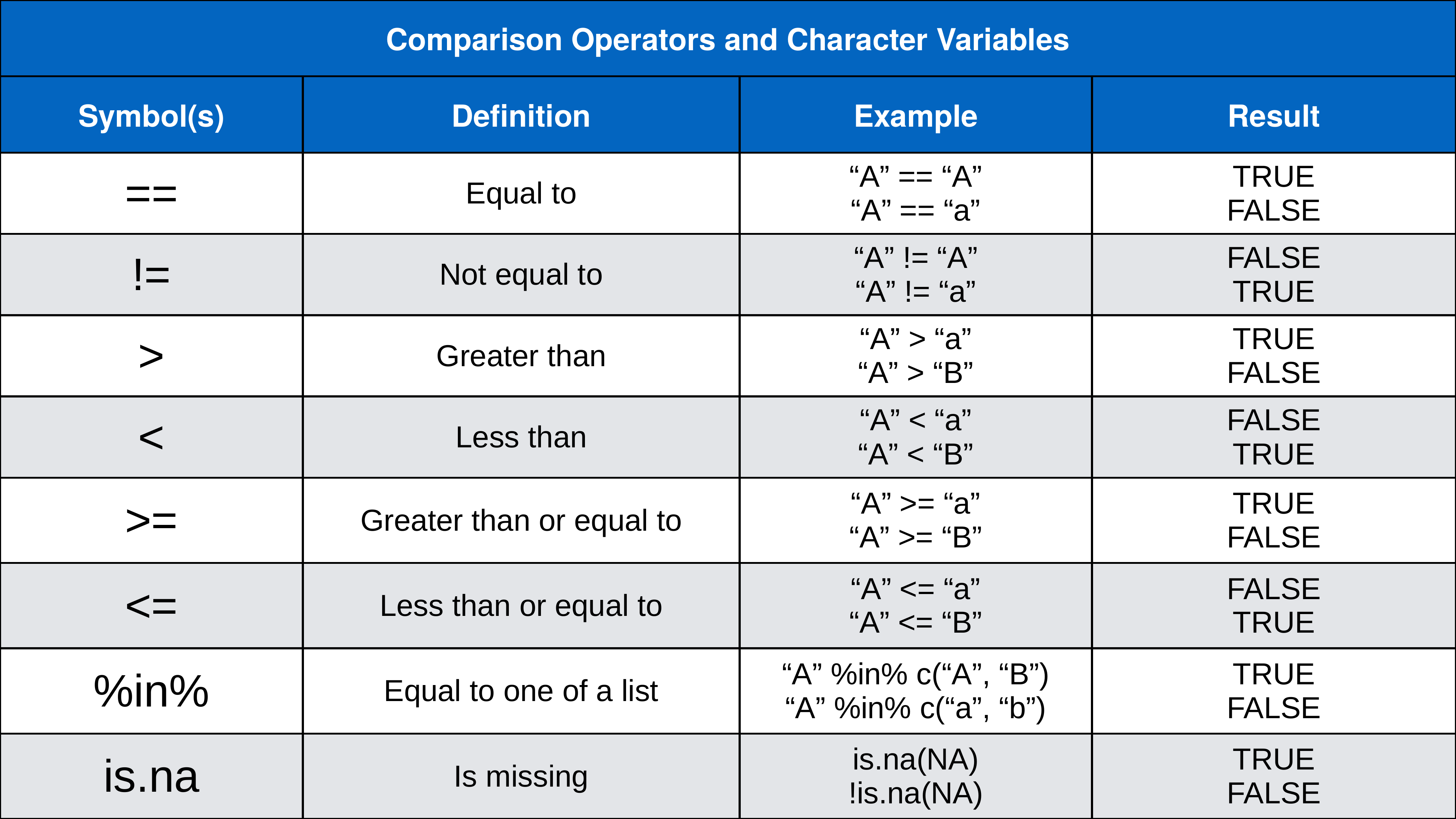

| Comparison Operators and Character Variables |  |  |  |
| --- | --- | --- | --- |
| Symbol(s) | Definition | Example | Result |
| == | Equal to | “A” == “A” “A” == “a” | TRUE FALSE |
| != | Not equal to | “A” != “A” “A” != “a” | FALSE TRUE |
| > | Greater than | “A” > “a” “A” > “B” | TRUE FALSE |
| < | Less than | “A” < “a” “A” < “B” | FALSE TRUE |
| >= | Greater than or equal to | “A” >= “a” “A” >= “B” | TRUE FALSE |
| <= | Less than or equal to | “A” <= “a” “A” <= “B” | FALSE TRUE |
| %in% | Equal to one of a list | “A” %in% c(“A”, “B”) “A” %in% c(“a”, “b”) | TRUE FALSE |
| is.na | Is missing | is.na(NA) !is.na(NA) | TRUE FALSE |